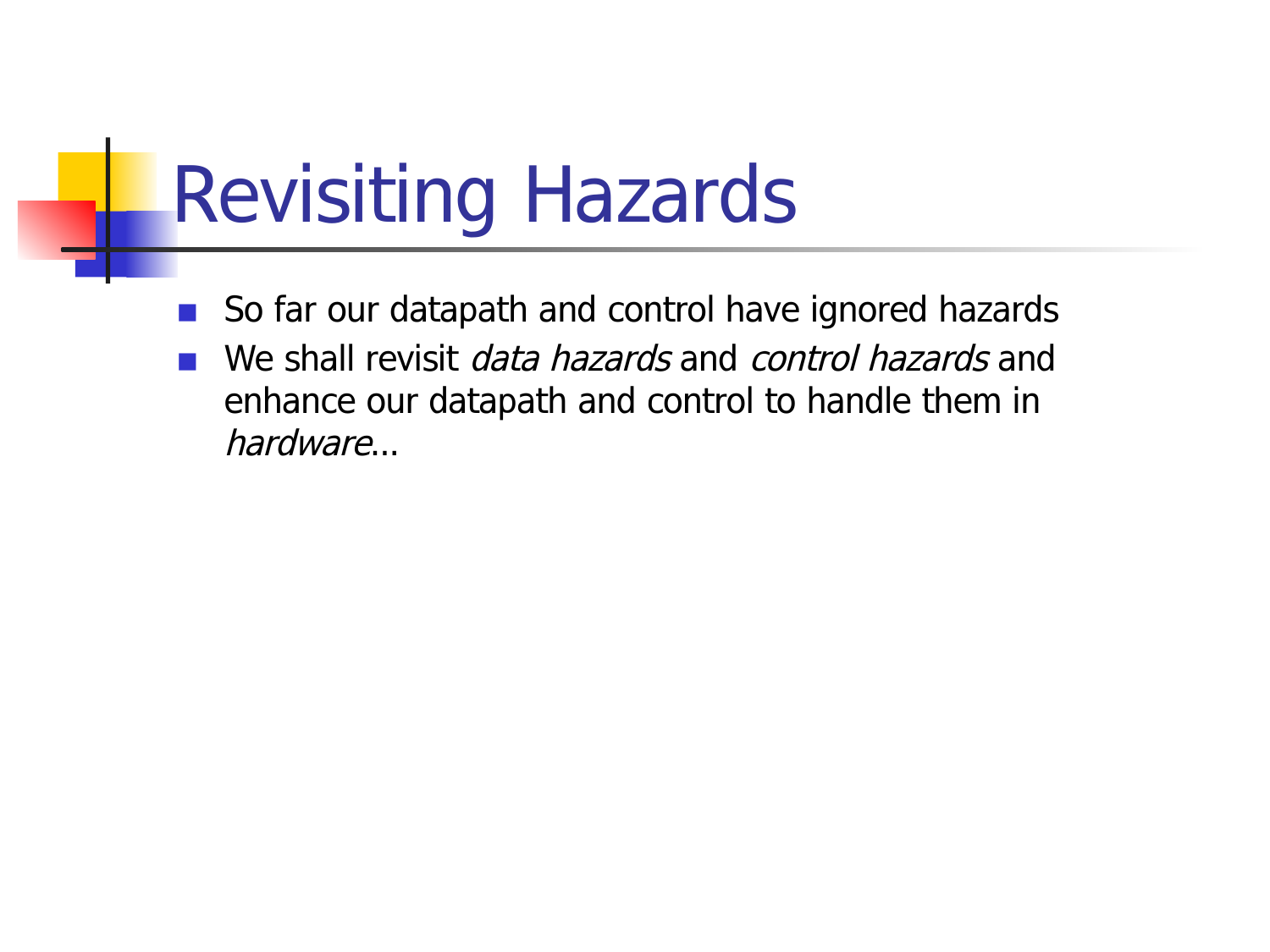

# Revisiting Hazards
So far our datapath and control have ignored hazards
We shall revisit data hazards and control hazards and enhance our datapath and control to handle them in hardware…